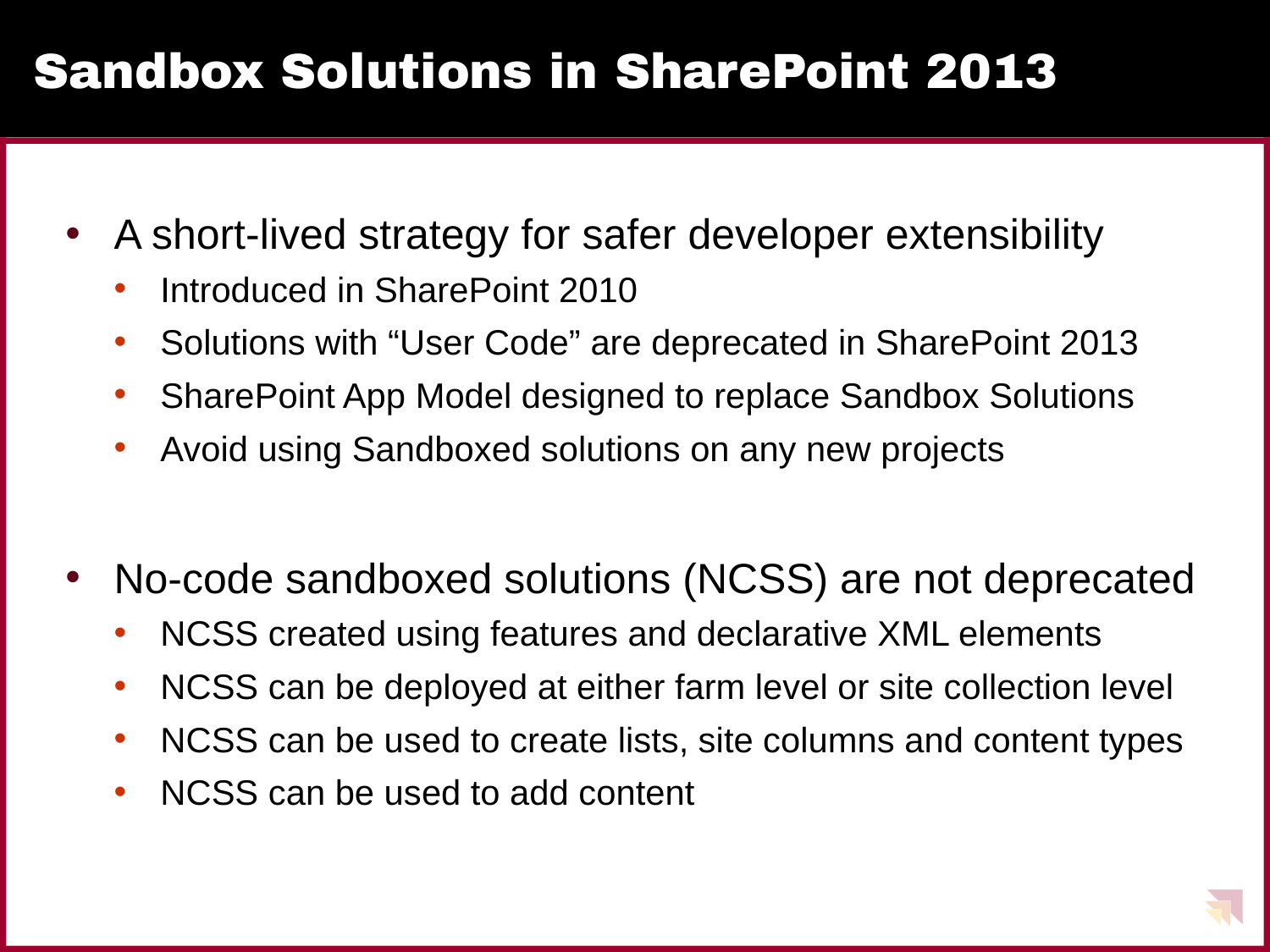

# Sandbox Solutions in SharePoint 2013
A short-lived strategy for safer developer extensibility
Introduced in SharePoint 2010
Solutions with “User Code” are deprecated in SharePoint 2013
SharePoint App Model designed to replace Sandbox Solutions
Avoid using Sandboxed solutions on any new projects

No-code sandboxed solutions (NCSS) are not deprecated
NCSS created using features and declarative XML elements
NCSS can be deployed at either farm level or site collection level
NCSS can be used to create lists, site columns and content types
NCSS can be used to add content